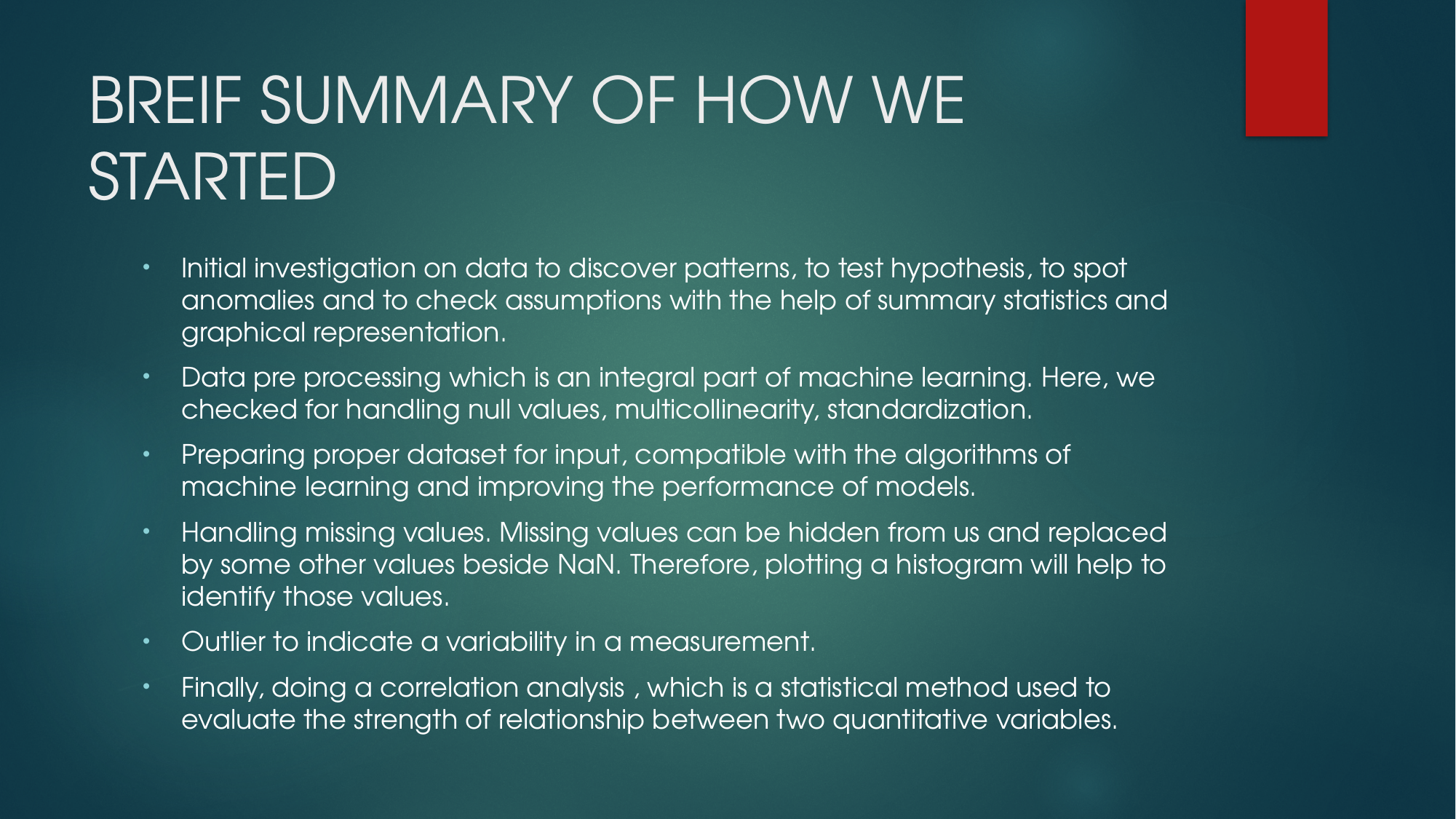

# BREIF SUMMARY OF HOW WE STARTED
Initial investigation on data to discover patterns, to test hypothesis, to spot anomalies and to check assumptions with the help of summary statistics and graphical representation.
Data pre processing which is an integral part of machine learning. Here, we checked for handling null values, multicollinearity, standardization.
Preparing proper dataset for input, compatible with the algorithms of machine learning and improving the performance of models.
Handling missing values. Missing values can be hidden from us and replaced by some other values beside NaN. Therefore, plotting a histogram will help to identify those values.
Outlier to indicate a variability in a measurement.
Finally, doing a correlation analysis , which is a statistical method used to evaluate the strength of relationship between two quantitative variables.